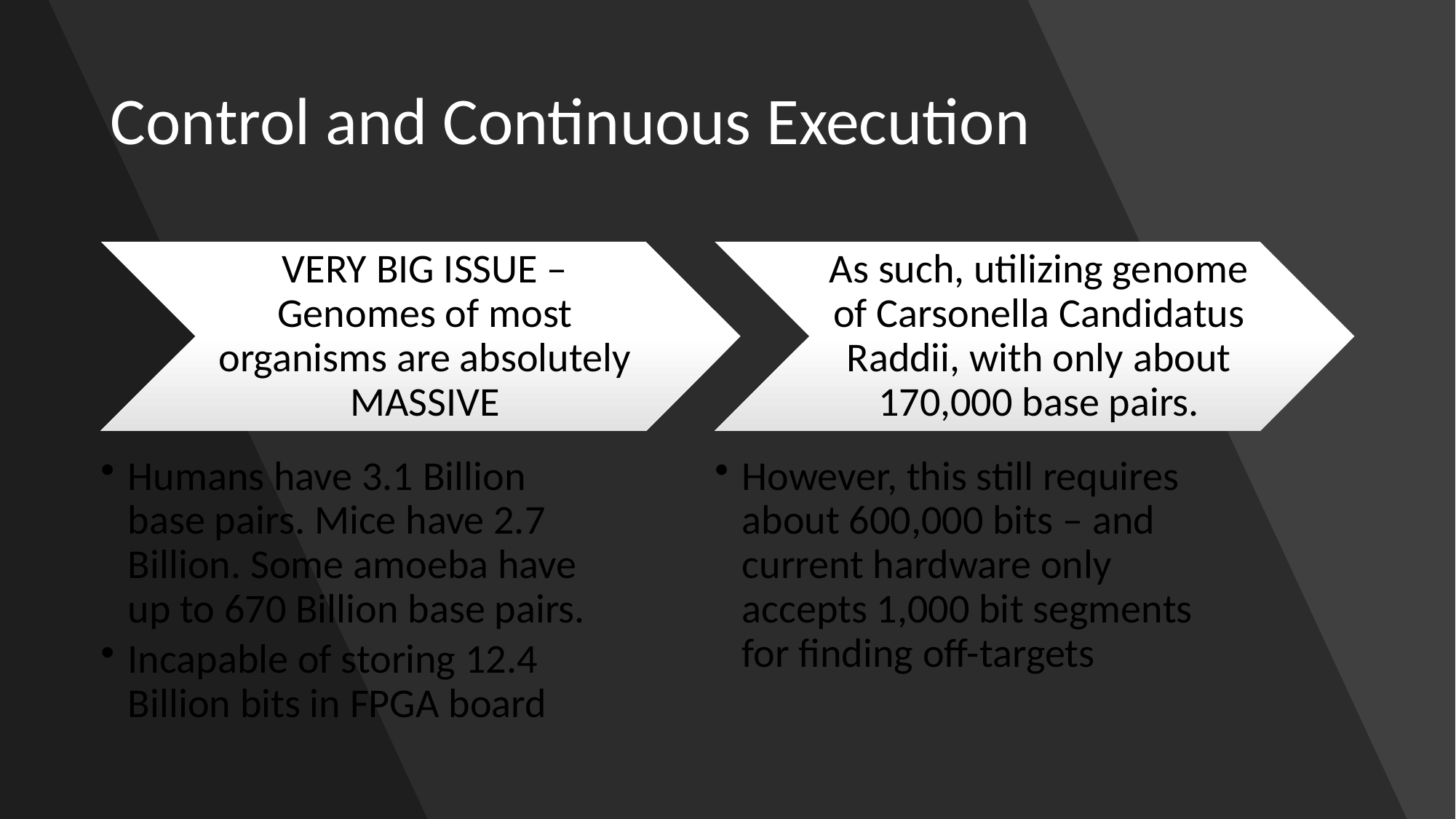

# Control and Continuous Execution
VERY BIG ISSUE – Genomes of most organisms are absolutely MASSIVE
Humans have 3.1 Billion base pairs. Mice have 2.7 Billion. Some amoeba have up to 670 Billion base pairs.
Incapable of storing 12.4 Billion bits in FPGA board
As such, utilizing genome of Carsonella Candidatus Raddii, with only about 170,000 base pairs.
However, this still requires about 600,000 bits – and current hardware only accepts 1,000 bit segments for finding off-targets